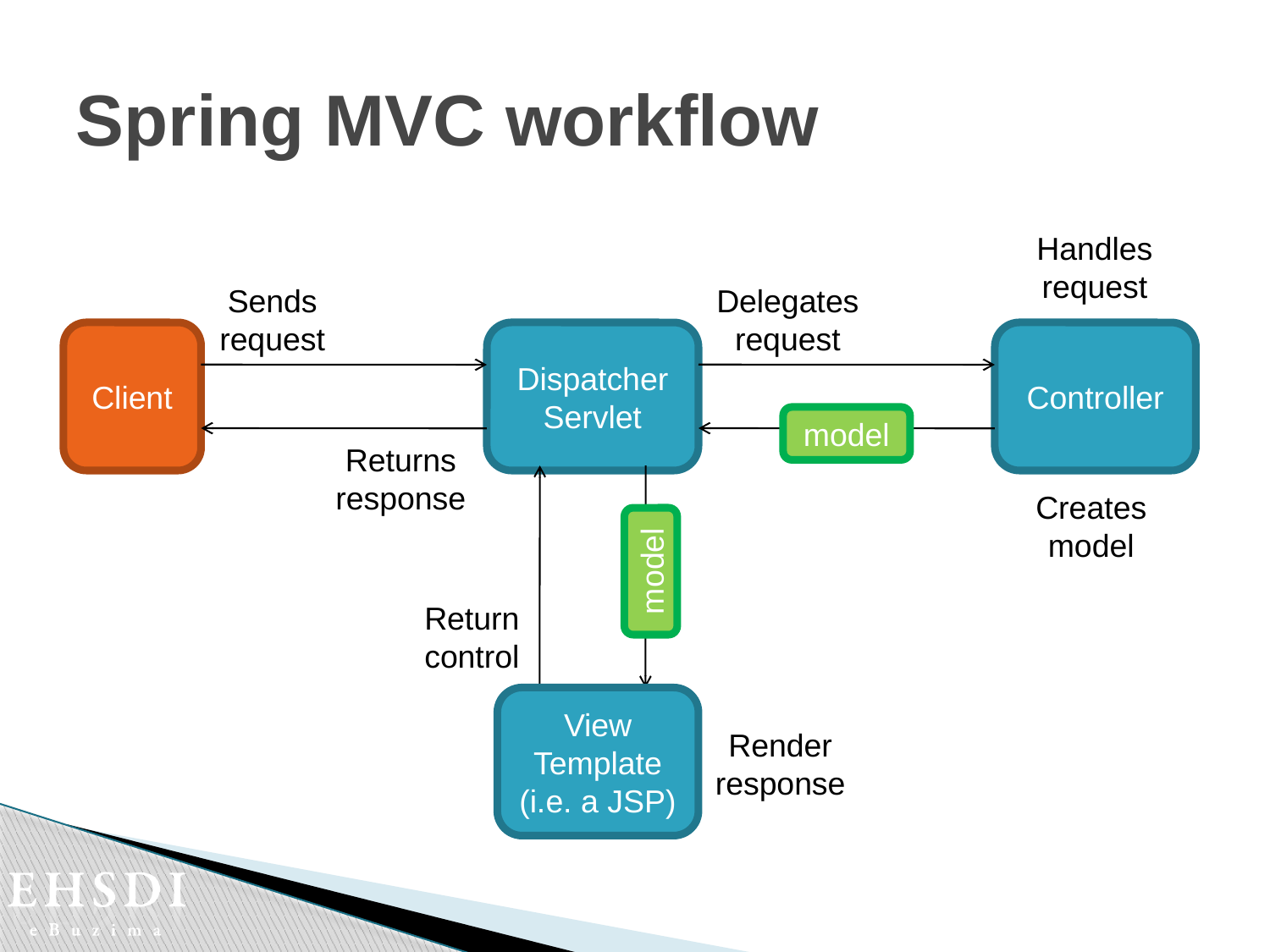

# Spring MVC workflow
Handles
request
Sends
request
Delegates
request
Client
Dispatcher
Servlet
Controller
model
Returns
response
Creates
model
model
Return
control
View Template (i.e. a JSP)
Render
response